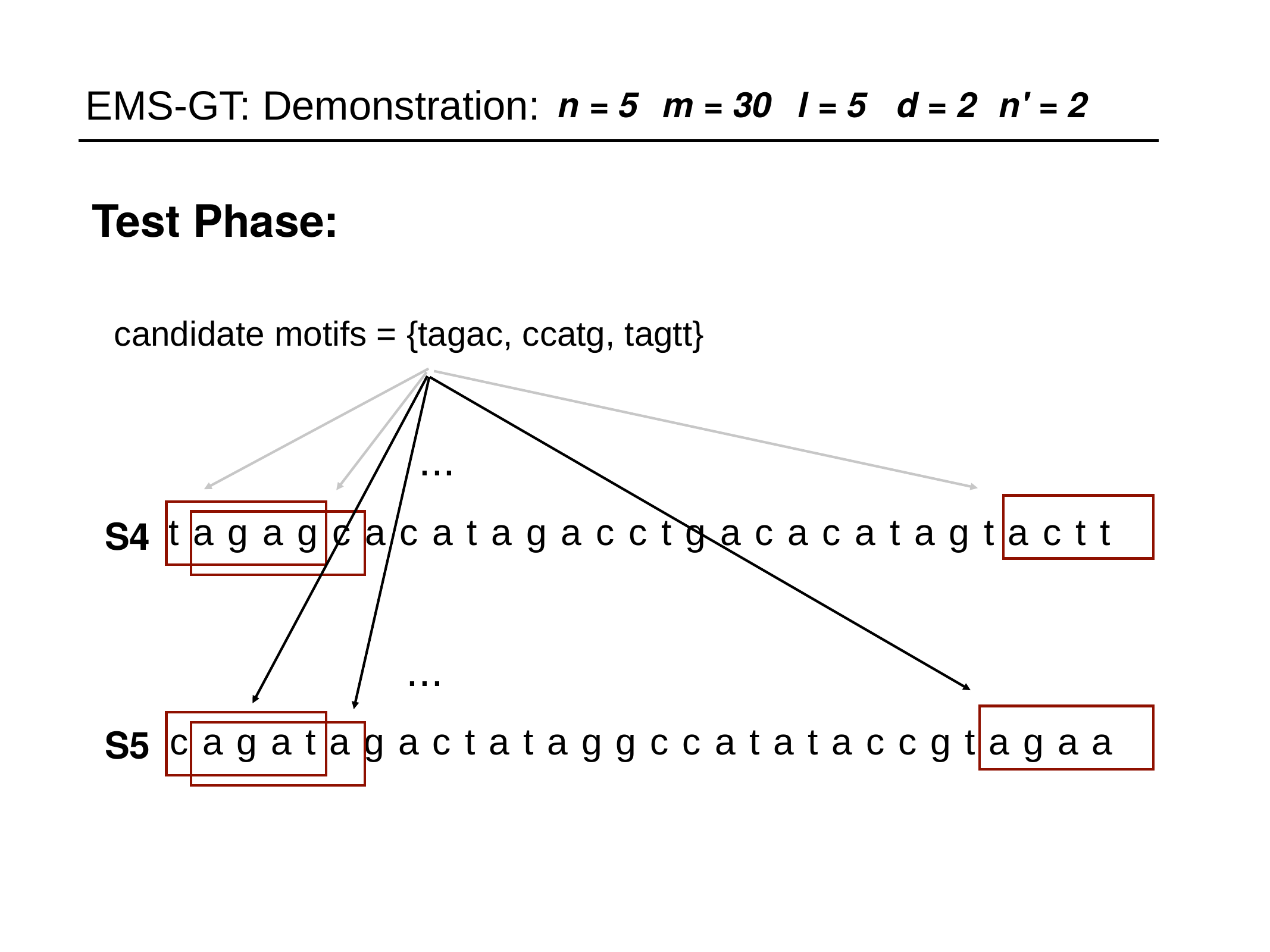

EMS-GT: Demonstration:
n' = 2
n = 5
m = 30
l = 5
d = 2

Test Phase:
candidate motifs = {tagac, ccatg, tagtt}

...

tagagcacatagacctgacacatagtactt

S4

...

cagatagactataggccatataccgtagaa

S5